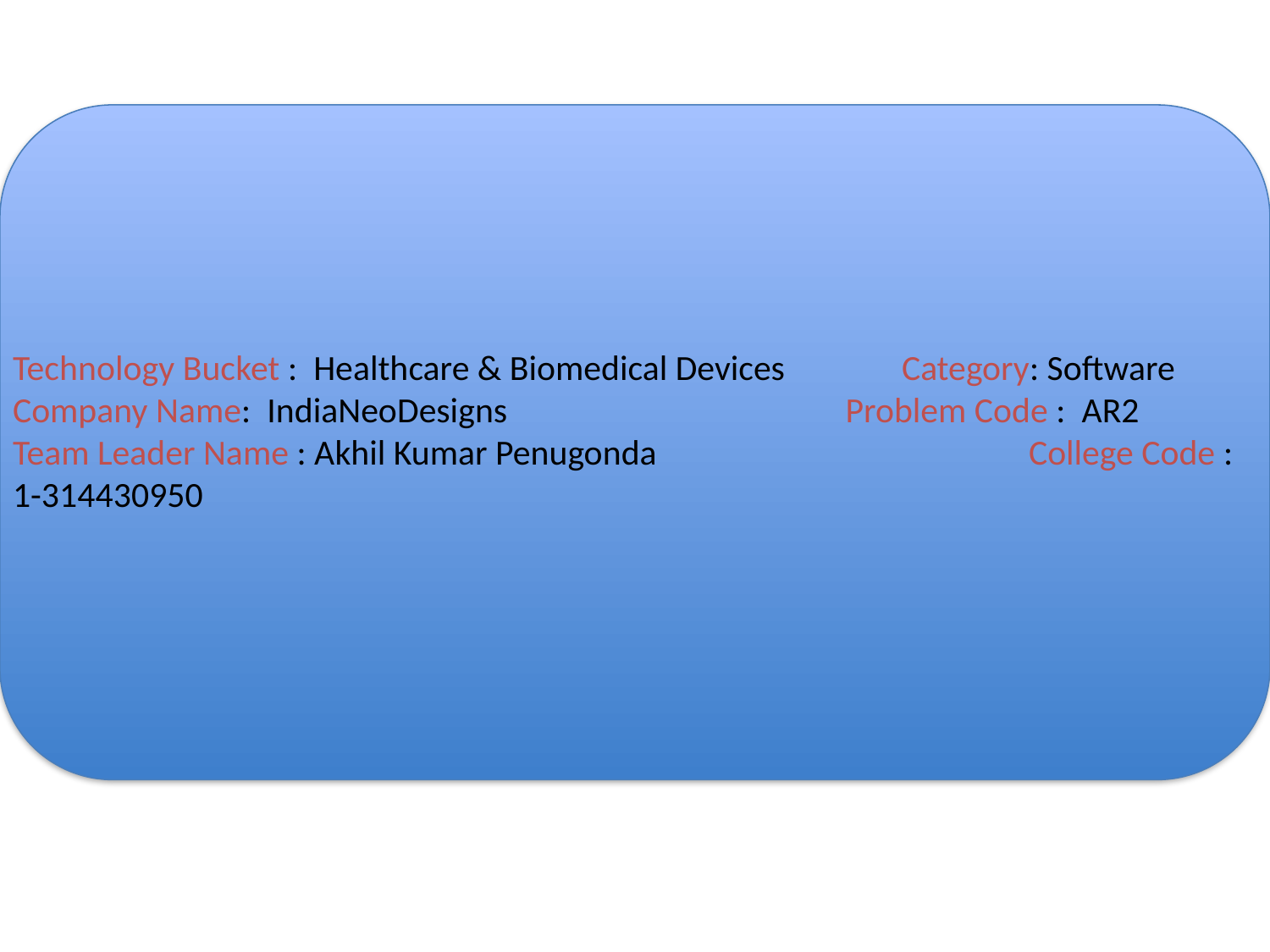

# Technology Bucket :  Healthcare & Biomedical Devices 	Category: Software      Company Name:  IndiaNeoDesigns                                          Problem Code :  AR2 Team Leader Name : Akhil Kumar Penugonda			College Code : 1-314430950